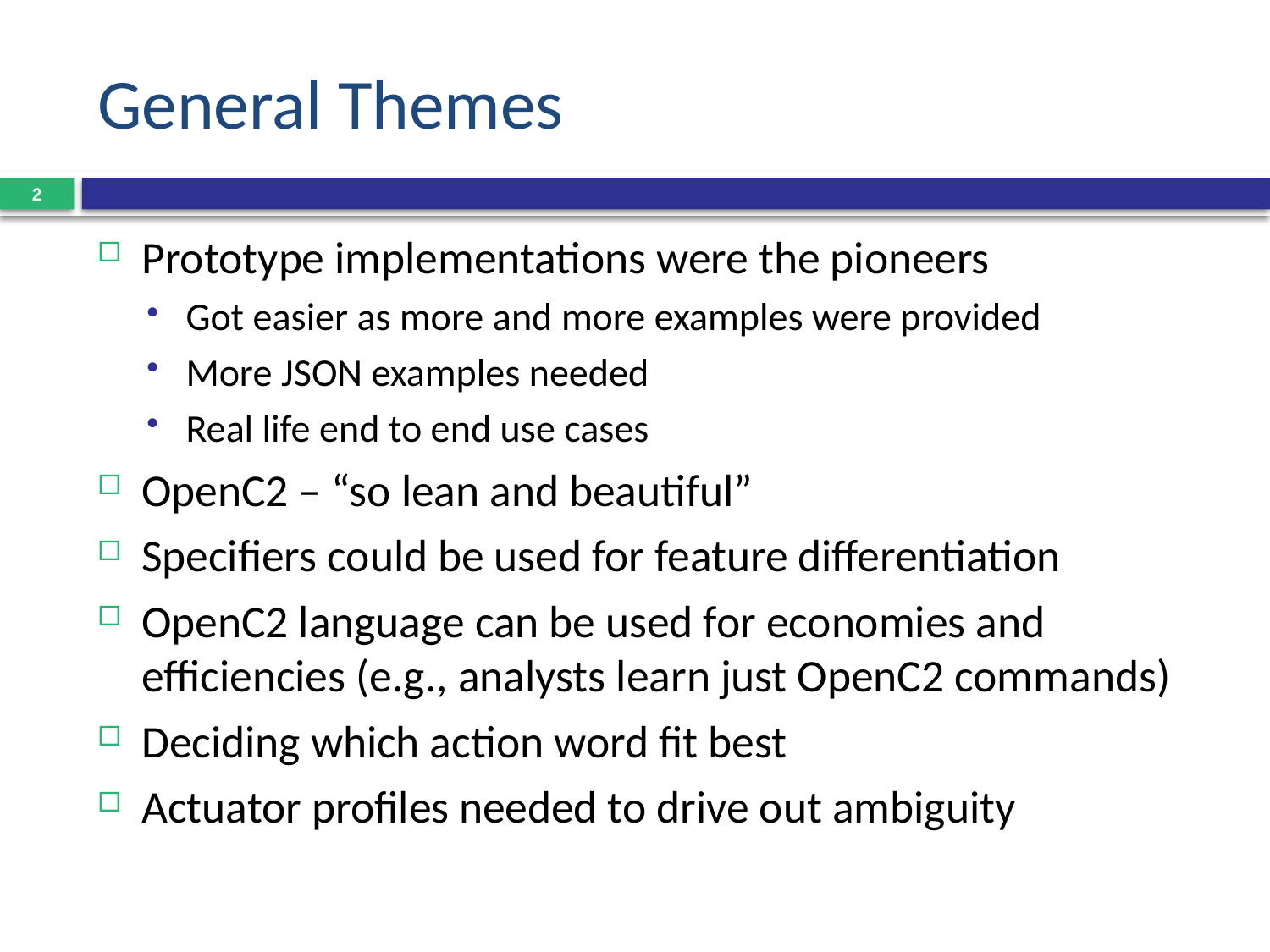

# General Themes
2
Prototype implementations were the pioneers
Got easier as more and more examples were provided
More JSON examples needed
Real life end to end use cases
OpenC2 – “so lean and beautiful”
Specifiers could be used for feature differentiation
OpenC2 language can be used for economies and efficiencies (e.g., analysts learn just OpenC2 commands)
Deciding which action word fit best
Actuator profiles needed to drive out ambiguity